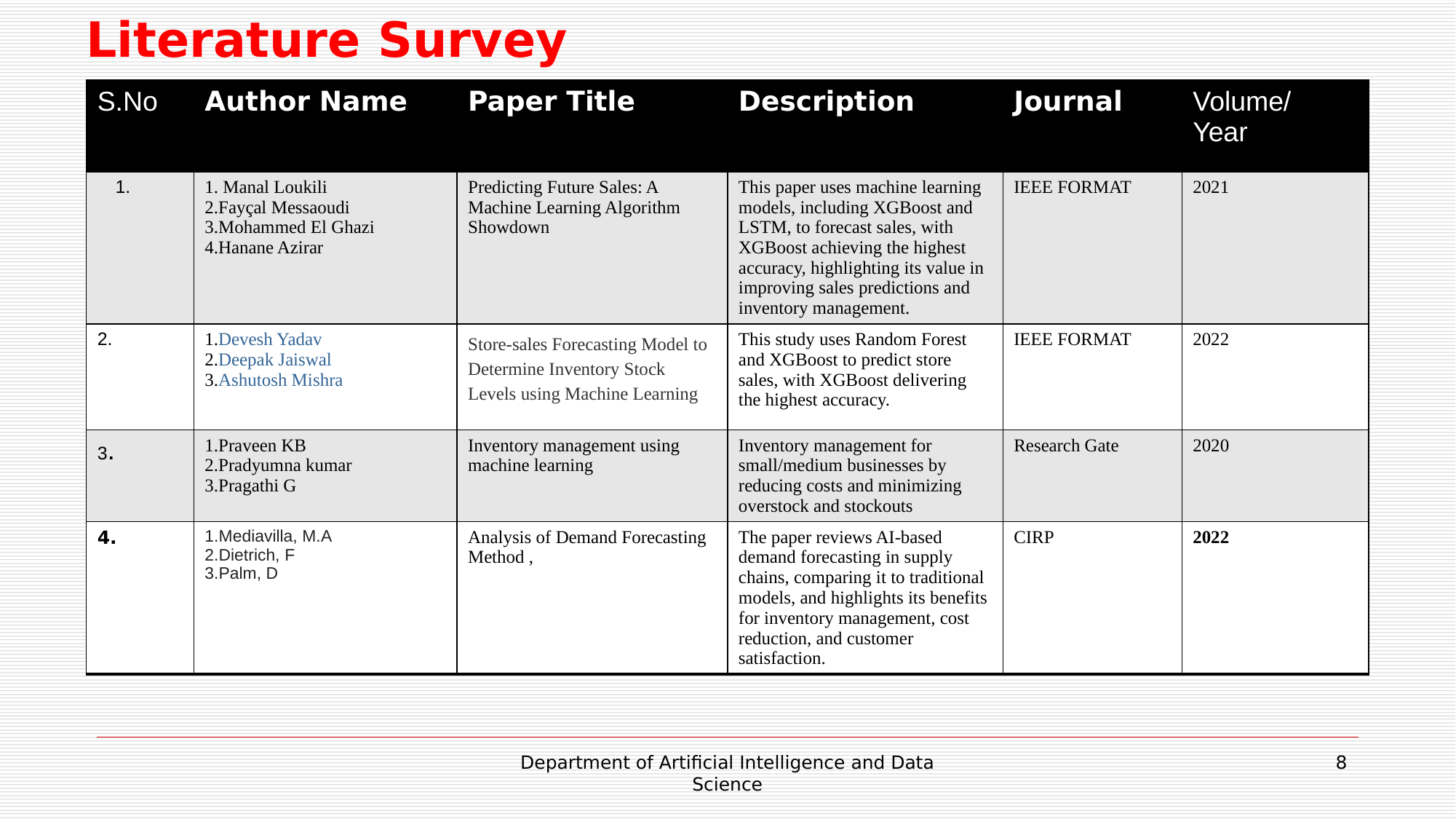

# Literature Survey
| S.No | Author Name | Paper Title | Description | Journal | Volume/ Year |
| --- | --- | --- | --- | --- | --- |
|  | 1. Manal Loukili 2.Fayçal Messaoudi 3.Mohammed El Ghazi 4.Hanane Azirar | Predicting Future Sales: A Machine Learning Algorithm Showdown | This paper uses machine learning models, including XGBoost and LSTM, to forecast sales, with XGBoost achieving the highest accuracy, highlighting its value in improving sales predictions and inventory management. | IEEE FORMAT | 2021 |
| 2. | 1.Devesh Yadav 2.Deepak Jaiswal 3.Ashutosh Mishra | Store-sales Forecasting Model to Determine Inventory Stock Levels using Machine Learning | This study uses Random Forest and XGBoost to predict store sales, with XGBoost delivering the highest accuracy. | IEEE FORMAT | 2022 |
| 3. | 1.Praveen KB 2.Pradyumna kumar 3.Pragathi G | Inventory management using machine learning | Inventory management for small/medium businesses by reducing costs and minimizing overstock and stockouts | Research Gate | 2020 |
| 4. | 1.Mediavilla, M.A 2.Dietrich, F 3.Palm, D | Analysis of Demand Forecasting Method , | The paper reviews AI-based demand forecasting in supply chains, comparing it to traditional models, and highlights its benefits for inventory management, cost reduction, and customer satisfaction. | CIRP | 2022 |

Department of Artificial Intelligence and Data Science
8